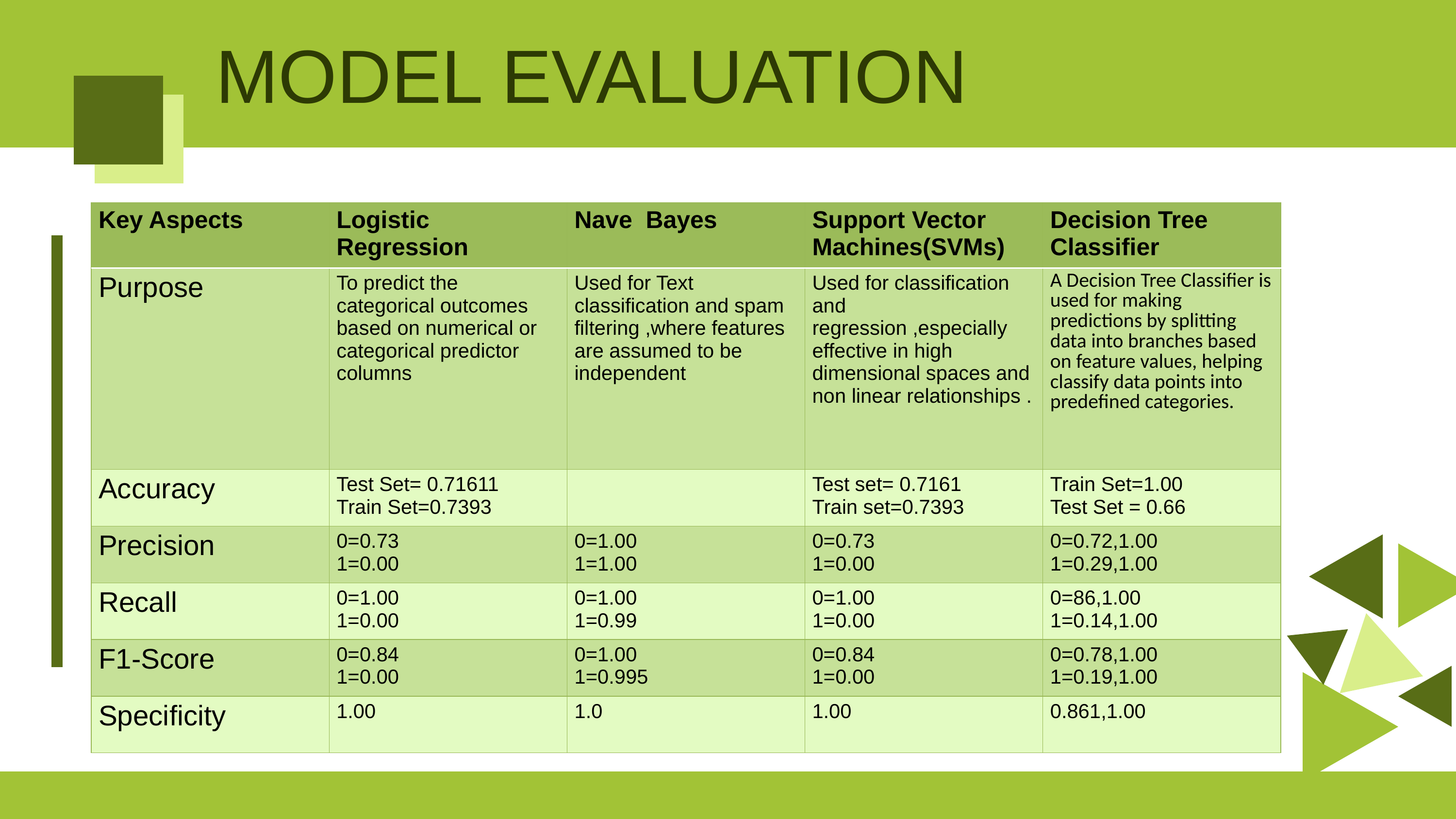

MODEL EVALUATION

| Key Aspects | Logistic Regression | Nave Bayes | Support Vector Machines(SVMs) | Decision Tree Classifier |
| --- | --- | --- | --- | --- |
| Purpose | To predict the categorical outcomes based on numerical or categorical predictor columns | Used for Text classification and spam filtering ,where features are assumed to be independent | Used for classification and regression ,especially effective in high dimensional spaces and non linear relationships . | A Decision Tree Classifier is used for making predictions by splitting data into branches based on feature values, helping classify data points into predefined categories. |
| Accuracy | Test Set= 0.71611 Train Set=0.7393 |  | Test set= 0.7161 Train set=0.7393 | Train Set=1.00 Test Set = 0.66 |
| Precision | 0=0.73 1=0.00 | 0=1.00 1=1.00 | 0=0.73 1=0.00 | 0=0.72,1.00 1=0.29,1.00 |
| Recall | 0=1.00 1=0.00 | 0=1.00 1=0.99 | 0=1.00 1=0.00 | 0=86,1.00 1=0.14,1.00 |
| F1-Score | 0=0.84 1=0.00 | 0=1.00 1=0.995 | 0=0.84 1=0.00 | 0=0.78,1.00 1=0.19,1.00 |
| Specificity | 1.00 | 1.0 | 1.00 | 0.861,1.00 |